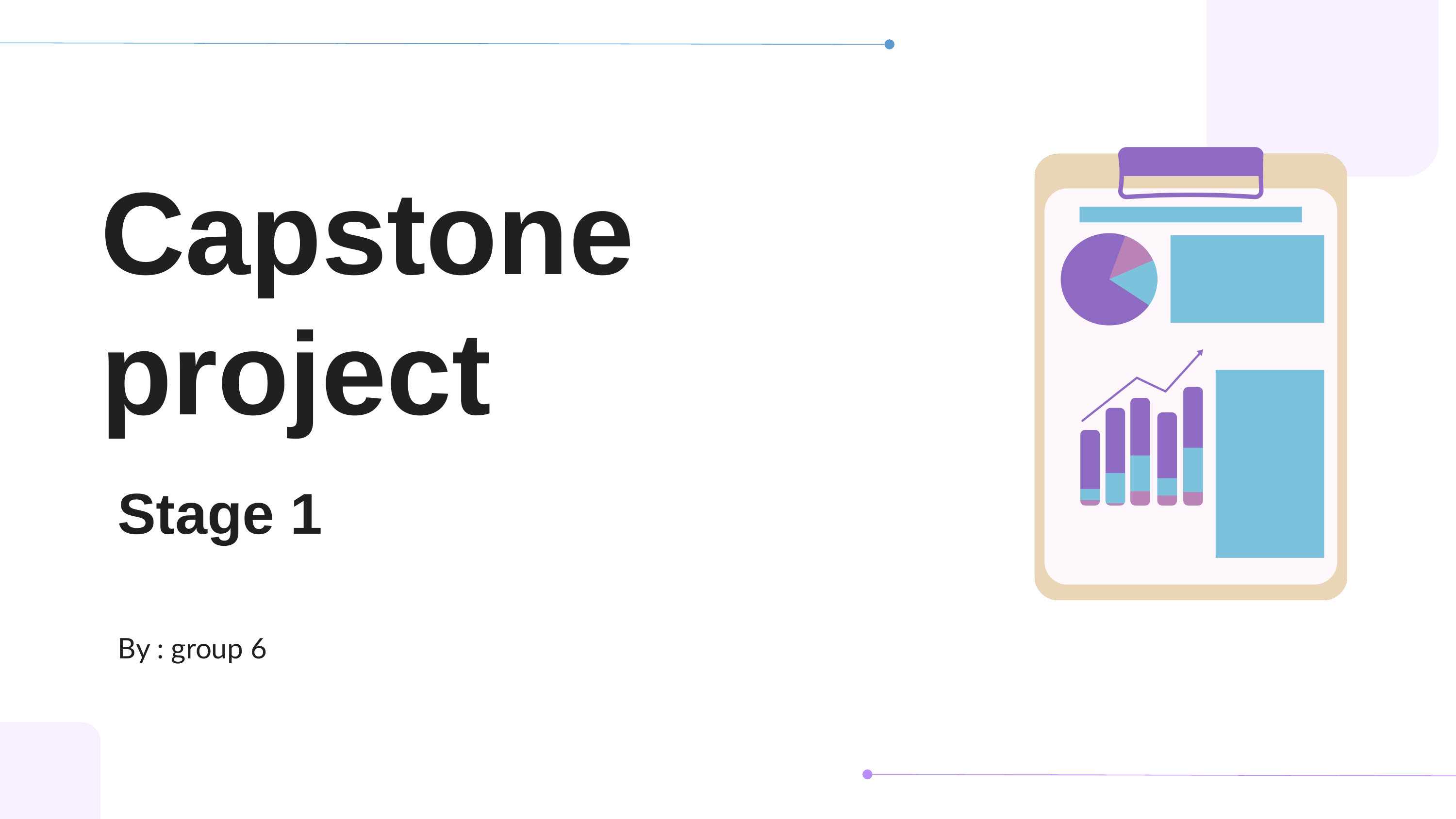

Capstone project
Stage 1
By : group 6